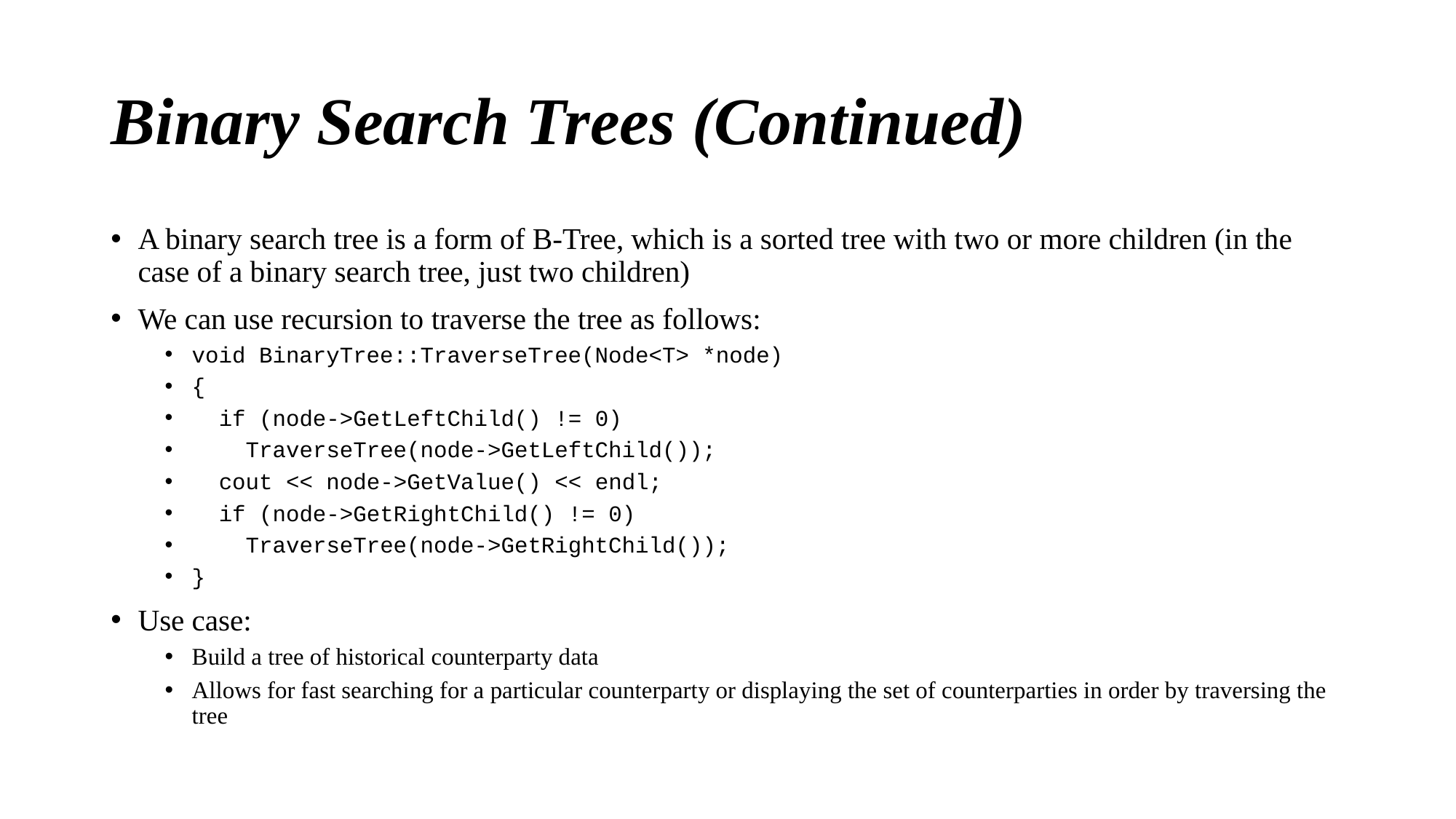

# Binary Search Trees (Continued)
A binary search tree is a form of B-Tree, which is a sorted tree with two or more children (in the case of a binary search tree, just two children)
We can use recursion to traverse the tree as follows:
void BinaryTree::TraverseTree(Node<T> *node)
{
  if (node->GetLeftChild() != 0)
    TraverseTree(node->GetLeftChild());
  cout << node->GetValue() << endl;
  if (node->GetRightChild() != 0)
    TraverseTree(node->GetRightChild());
}
Use case:
Build a tree of historical counterparty data
Allows for fast searching for a particular counterparty or displaying the set of counterparties in order by traversing the tree